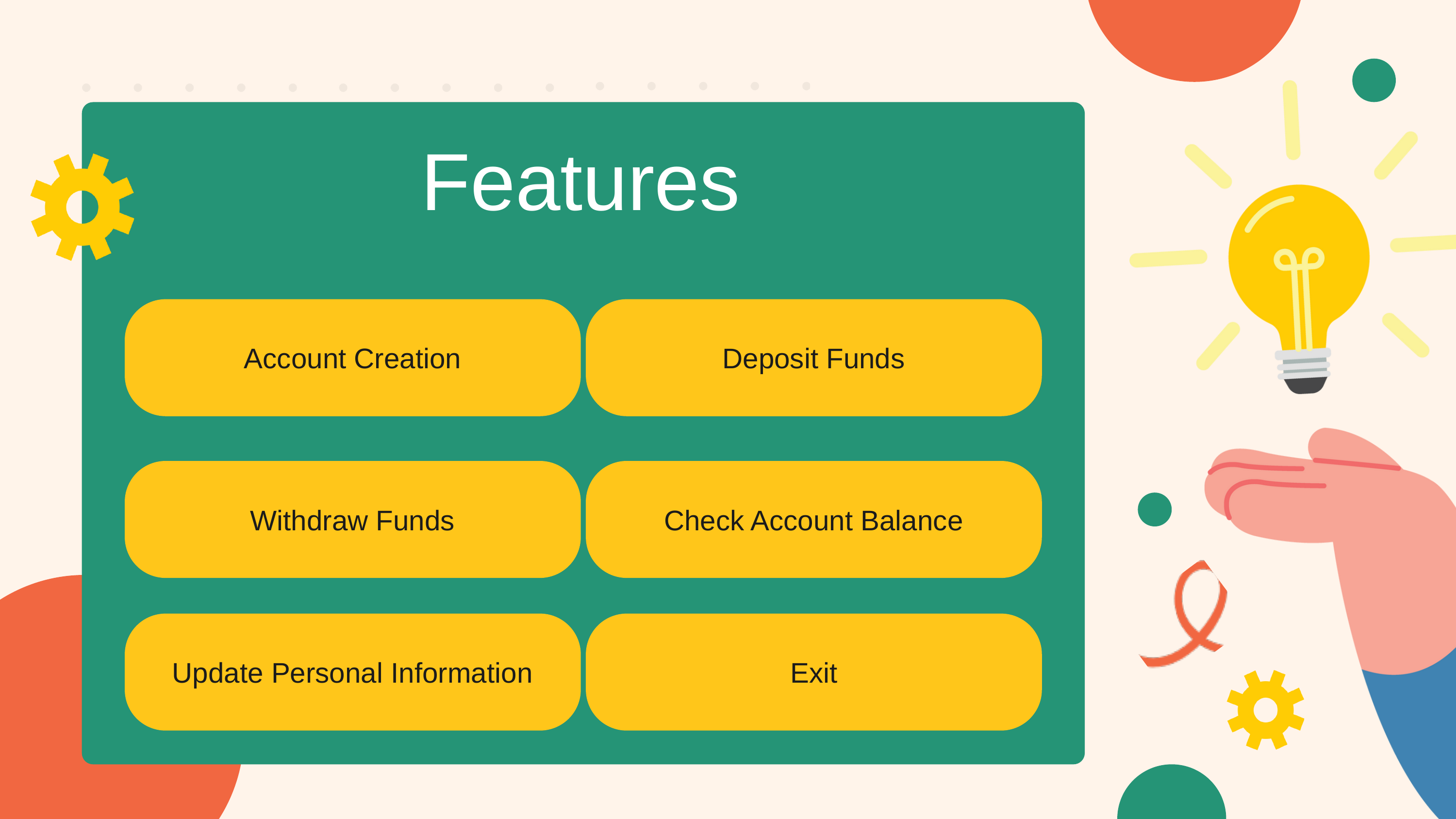

Features

Account Creation
Deposit Funds

Withdraw Funds
Check Account Balance

Update Personal Information
Exit